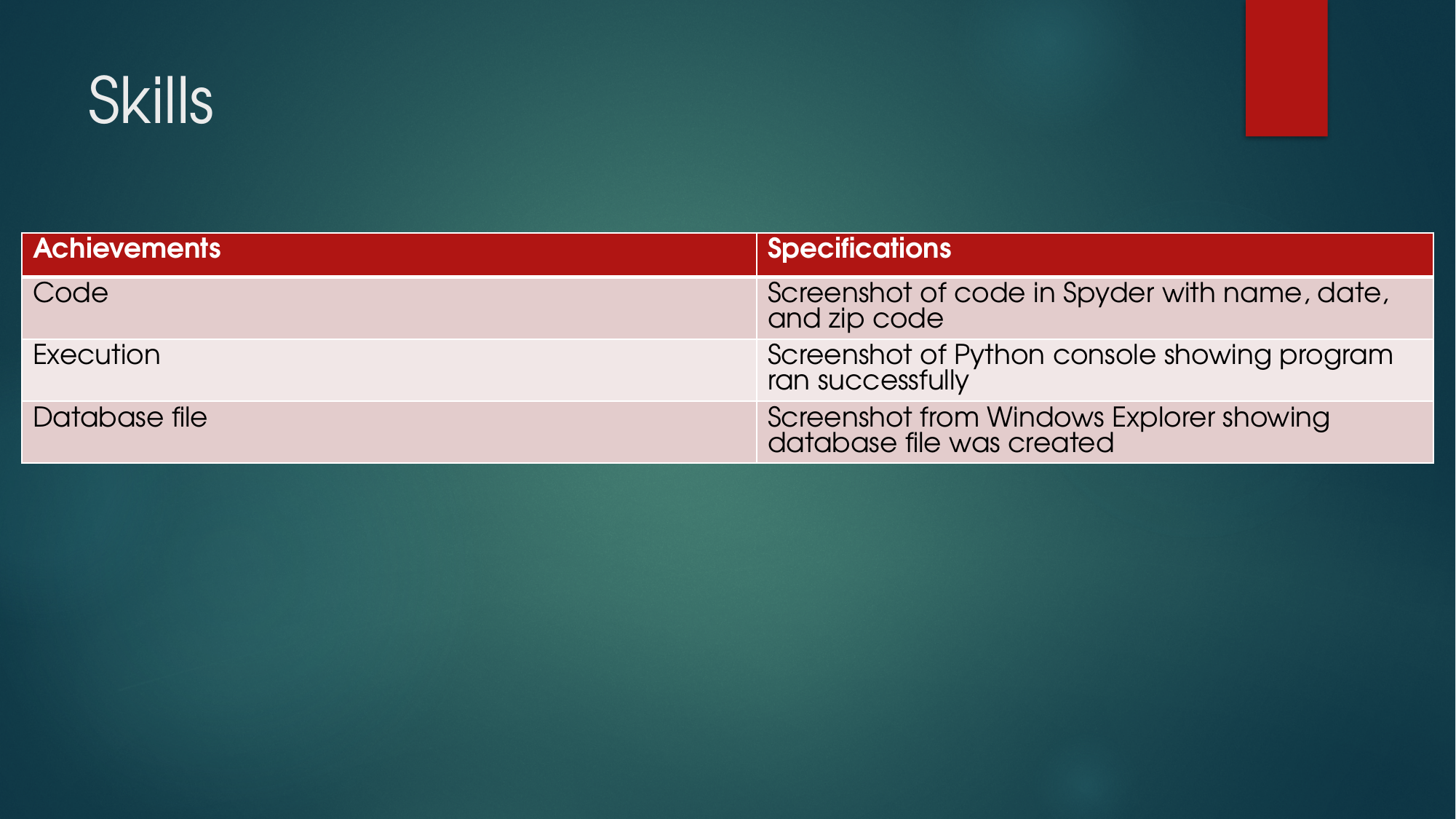

# Skills
| Achievements | Specifications |
| --- | --- |
| Code | Screenshot of code in Spyder with name, date, and zip code |
| Execution | Screenshot of Python console showing program ran successfully |
| Database file | Screenshot from Windows Explorer showing database file was created |